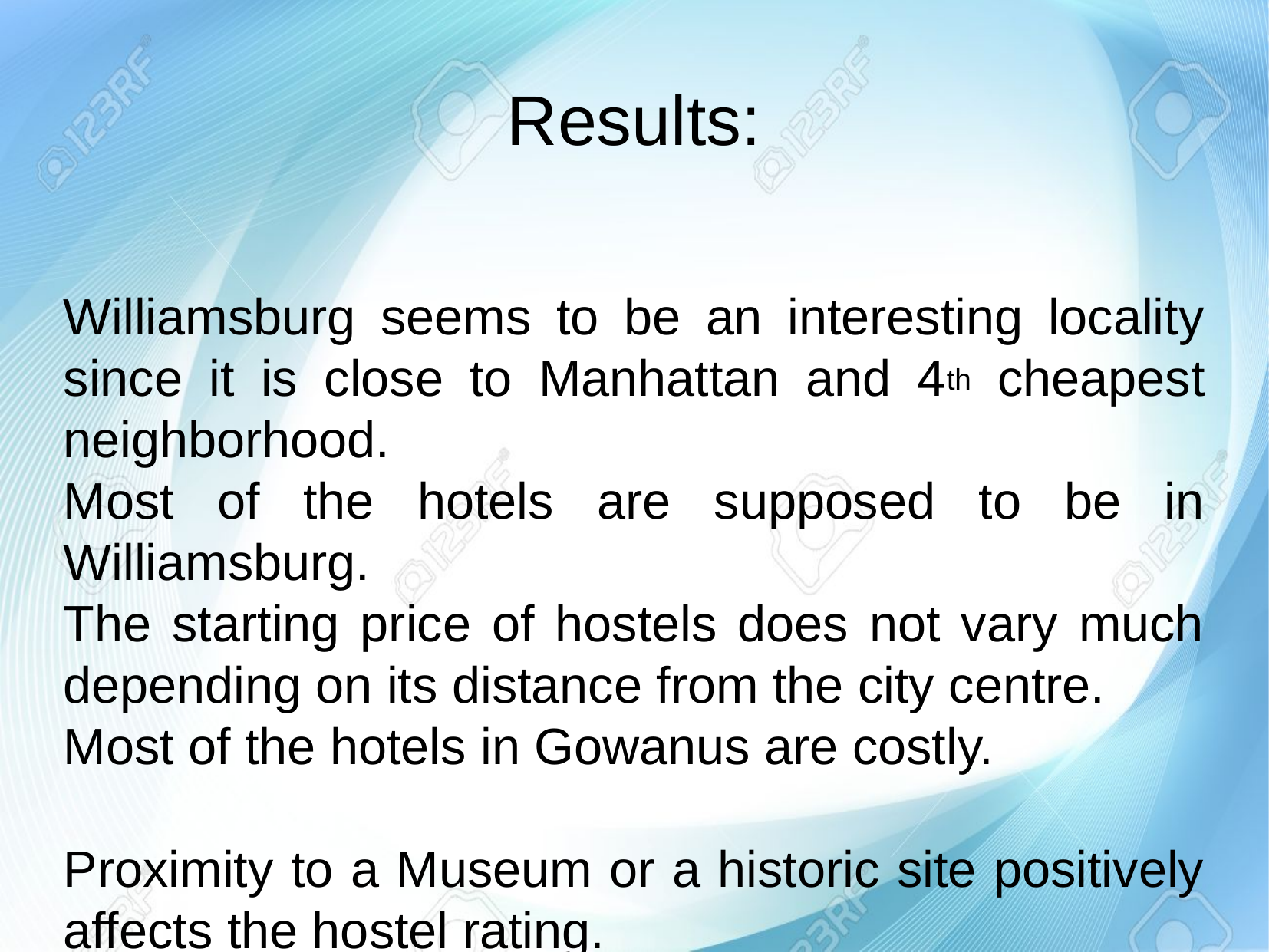

Results:

Williamsburg seems to be an interesting locality since it is close to Manhattan and 4th cheapest neighborhood.
Most of the hotels are supposed to be in Williamsburg.
The starting price of hostels does not vary much depending on its distance from the city centre.
Most of the hotels in Gowanus are costly.

Proximity to a Museum or a historic site positively affects the hostel rating.
Hostels rated highly for being value for money are comparatively cheaper and are located away from the city centre